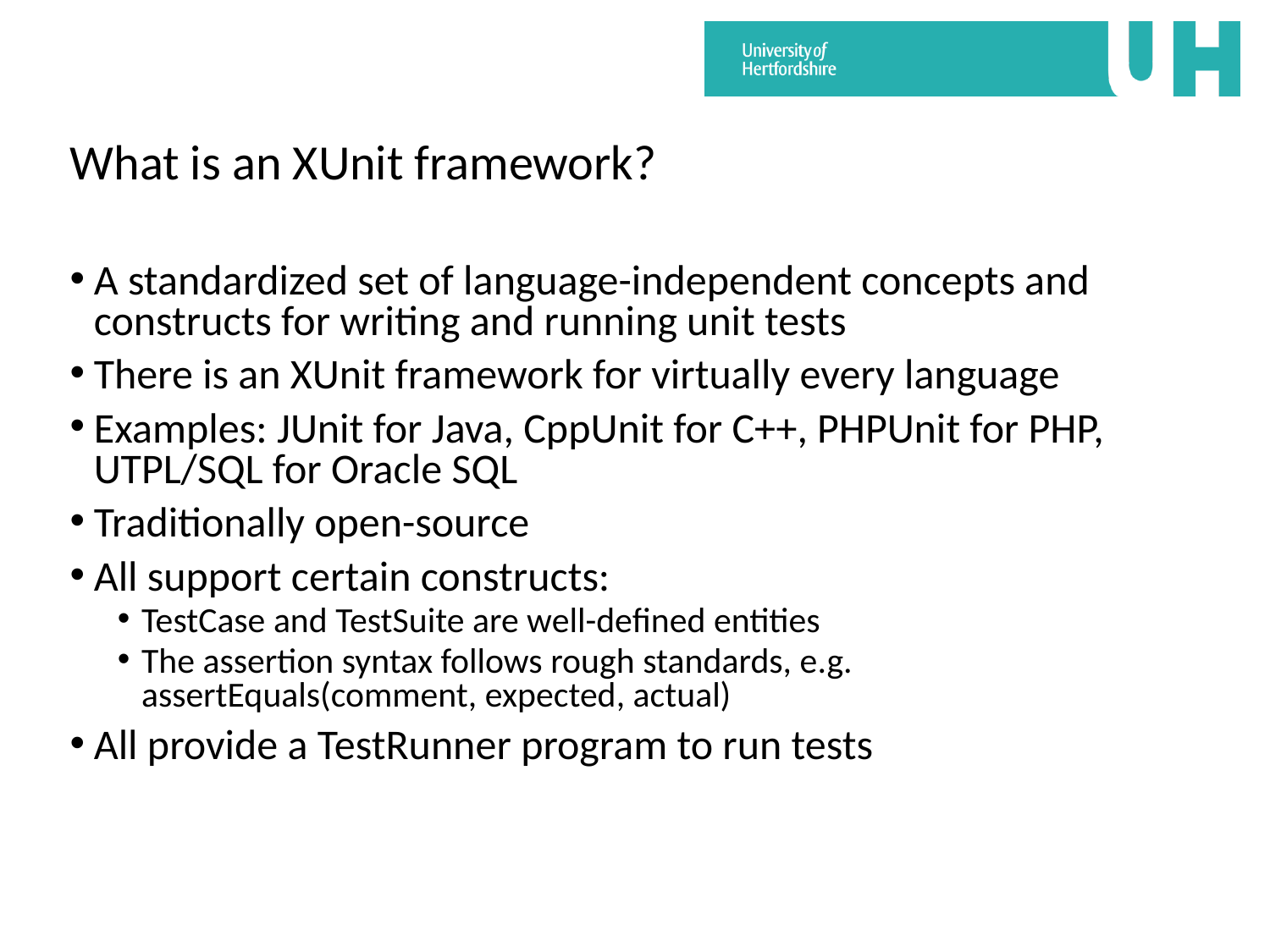

# What is an XUnit framework?
A standardized set of language-independent concepts and constructs for writing and running unit tests
There is an XUnit framework for virtually every language
Examples: JUnit for Java, CppUnit for C++, PHPUnit for PHP, UTPL/SQL for Oracle SQL
Traditionally open-source
All support certain constructs:
TestCase and TestSuite are well-defined entities
The assertion syntax follows rough standards, e.g. assertEquals(comment, expected, actual)
All provide a TestRunner program to run tests